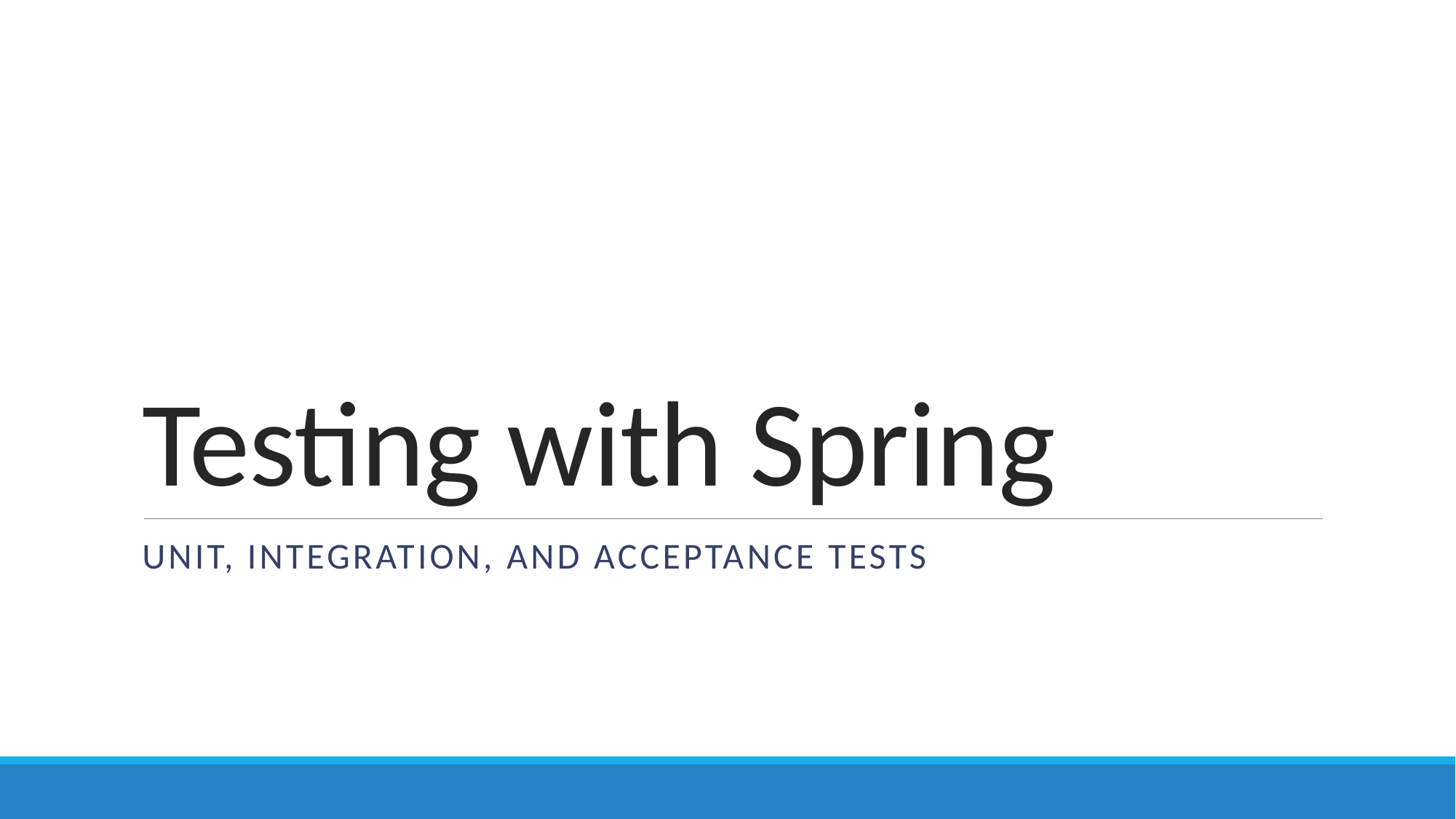

# Testing with Spring
Unit, integration, and acceptance tests